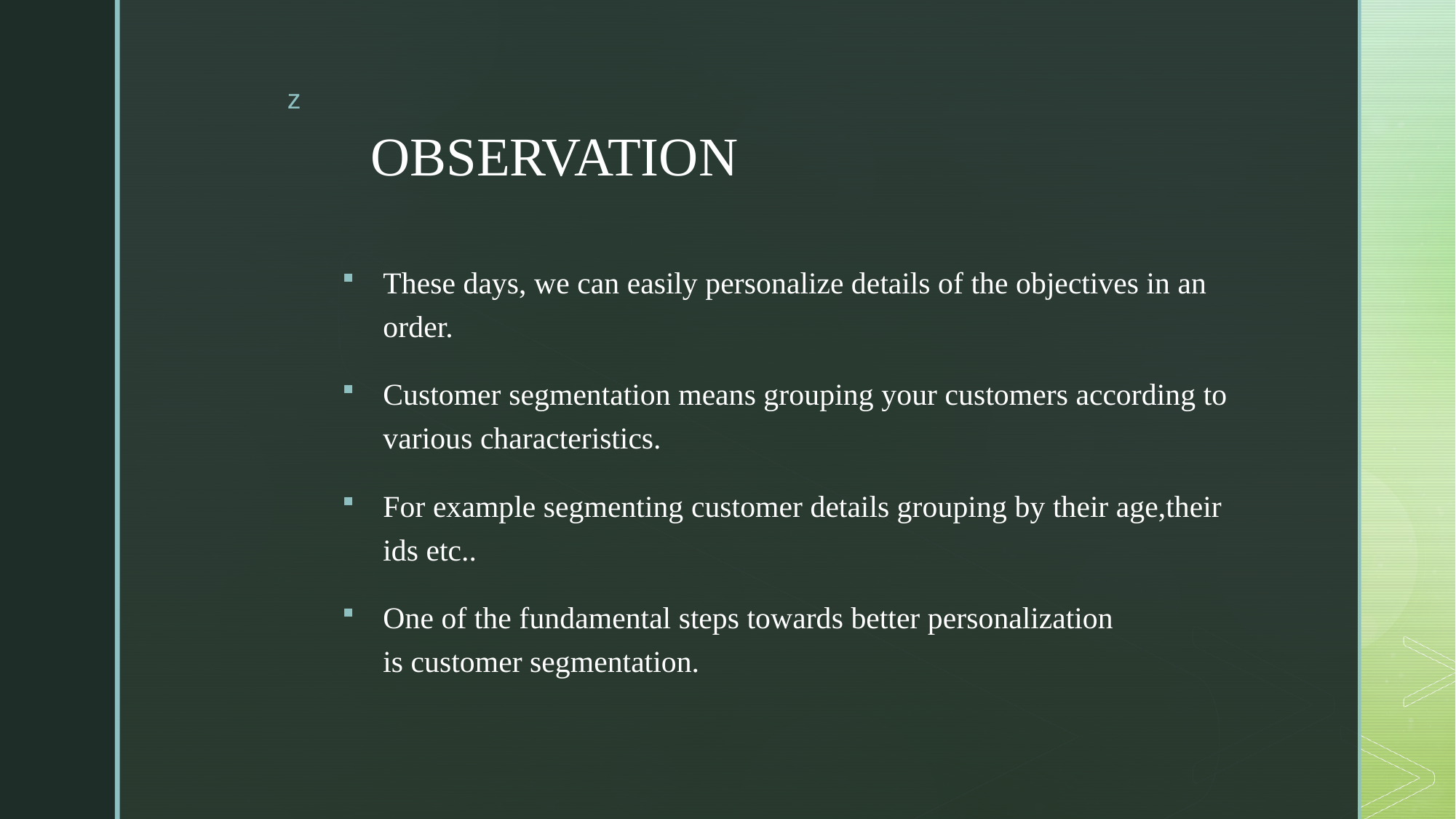

#
OBSERVATION

These days, we can easily personalize details of the objectives in an order.
Customer segmentation means grouping your customers according to various characteristics.
For example segmenting customer details grouping by their age,their ids etc..
One of the fundamental steps towards better personalization is customer segmentation.